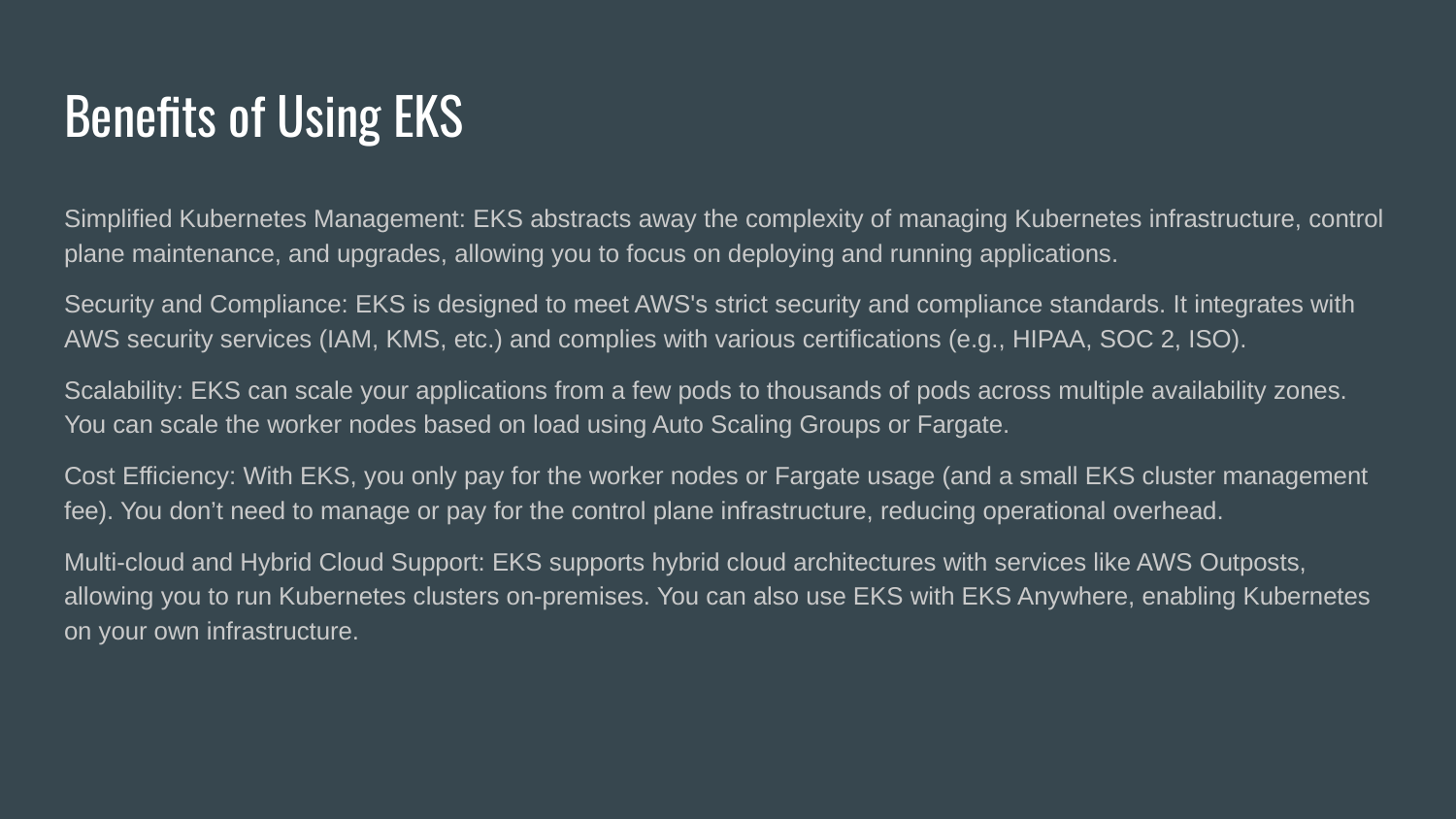

# Benefits of Using EKS
Simplified Kubernetes Management: EKS abstracts away the complexity of managing Kubernetes infrastructure, control plane maintenance, and upgrades, allowing you to focus on deploying and running applications.
Security and Compliance: EKS is designed to meet AWS's strict security and compliance standards. It integrates with AWS security services (IAM, KMS, etc.) and complies with various certifications (e.g., HIPAA, SOC 2, ISO).
Scalability: EKS can scale your applications from a few pods to thousands of pods across multiple availability zones. You can scale the worker nodes based on load using Auto Scaling Groups or Fargate.
Cost Efficiency: With EKS, you only pay for the worker nodes or Fargate usage (and a small EKS cluster management fee). You don’t need to manage or pay for the control plane infrastructure, reducing operational overhead.
Multi-cloud and Hybrid Cloud Support: EKS supports hybrid cloud architectures with services like AWS Outposts, allowing you to run Kubernetes clusters on-premises. You can also use EKS with EKS Anywhere, enabling Kubernetes on your own infrastructure.